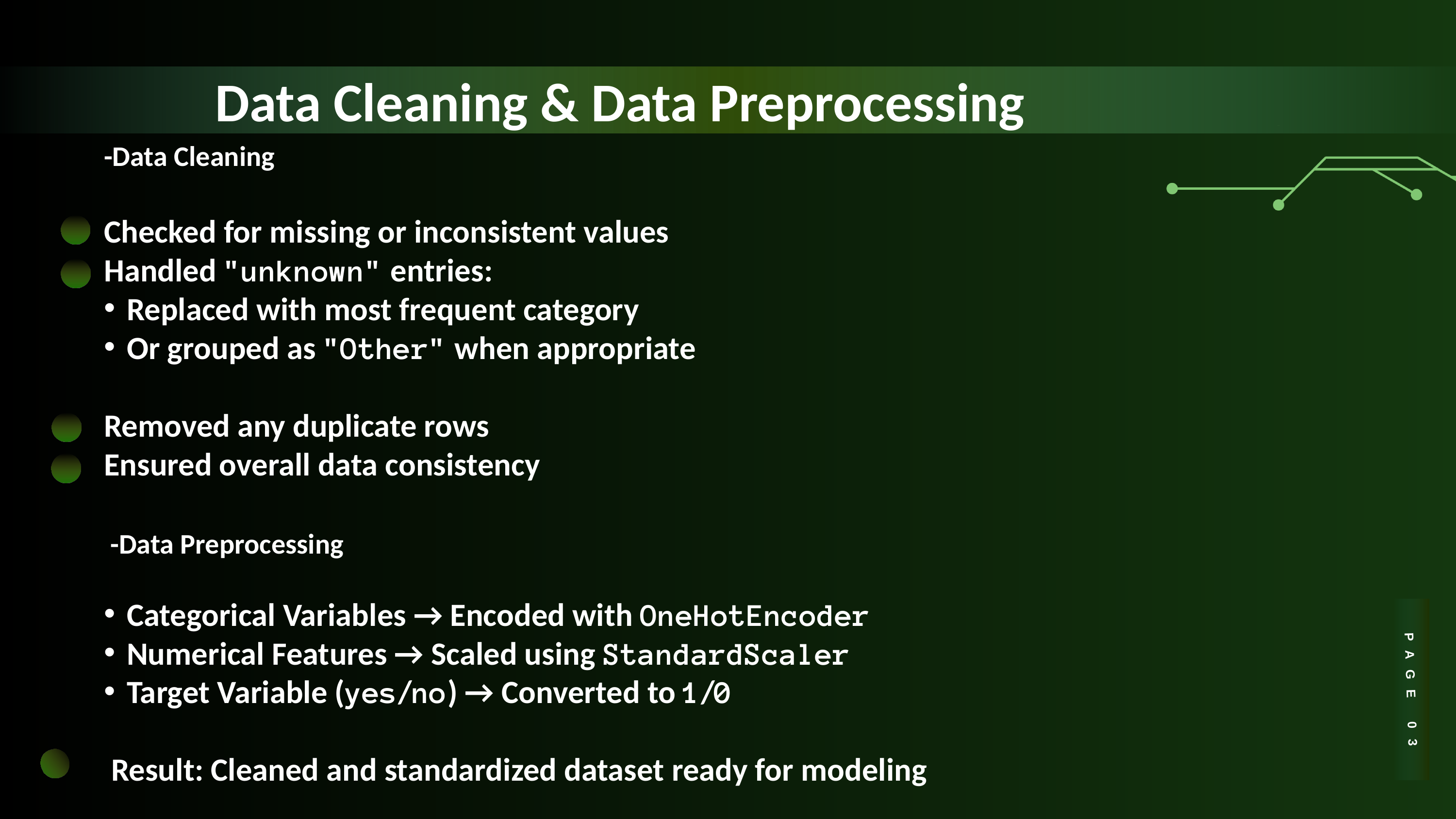

Data Cleaning & Data Preprocessing

-Data Cleaning

Checked for missing or inconsistent values
Handled "unknown" entries:
Replaced with most frequent category
Or grouped as "Other" when appropriate

Removed any duplicate rows
Ensured overall data consistency

 -Data Preprocessing

Categorical Variables → Encoded with OneHotEncoder
Numerical Features → Scaled using StandardScaler
Target Variable (yes/no) → Converted to 1/0

 Result: Cleaned and standardized dataset ready for modeling

PAGE 03